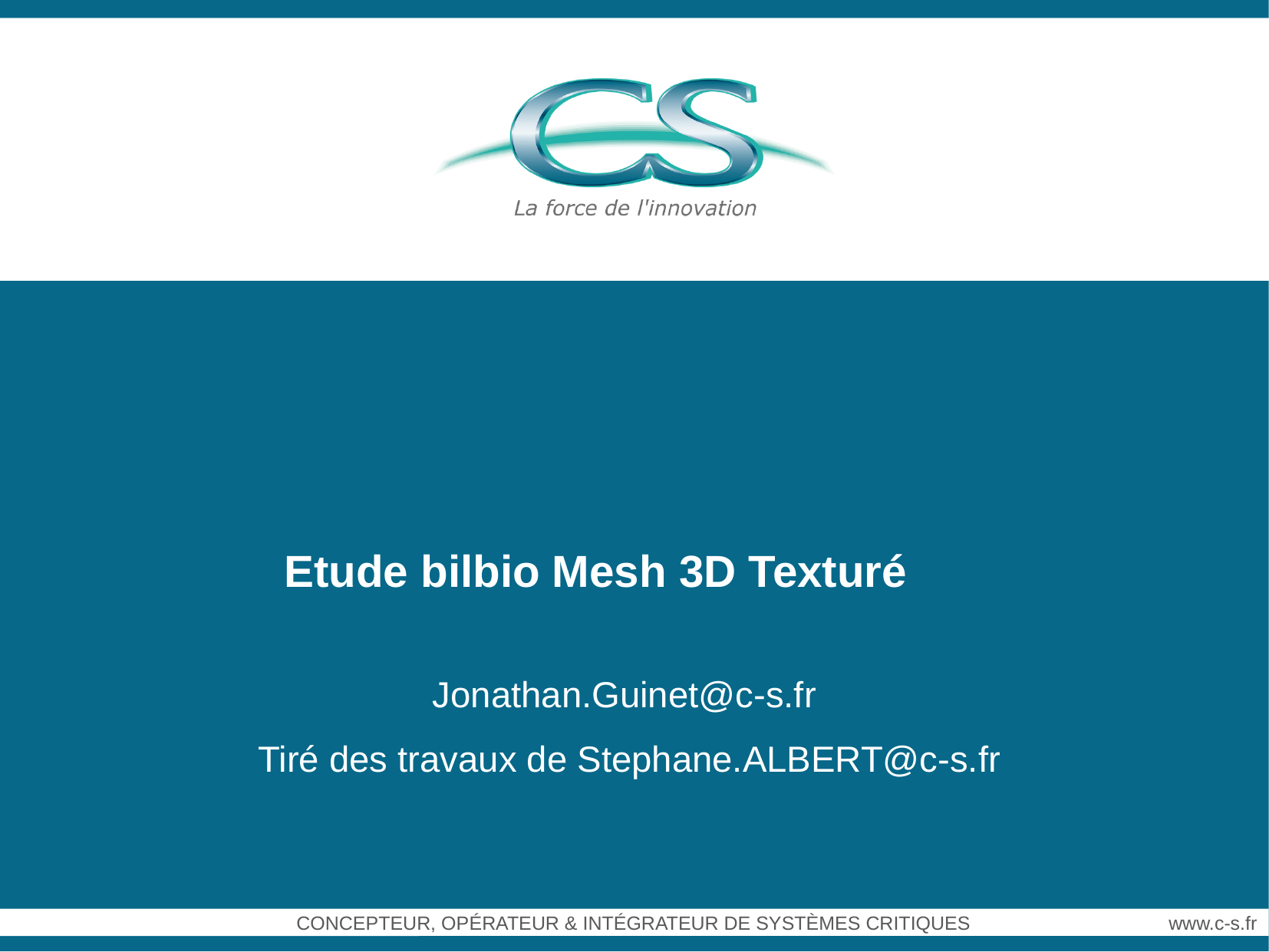

# Etude bilbio Mesh 3D Texturé
Jonathan.Guinet@c-s.fr
Tiré des travaux de Stephane.ALBERT@c-s.fr